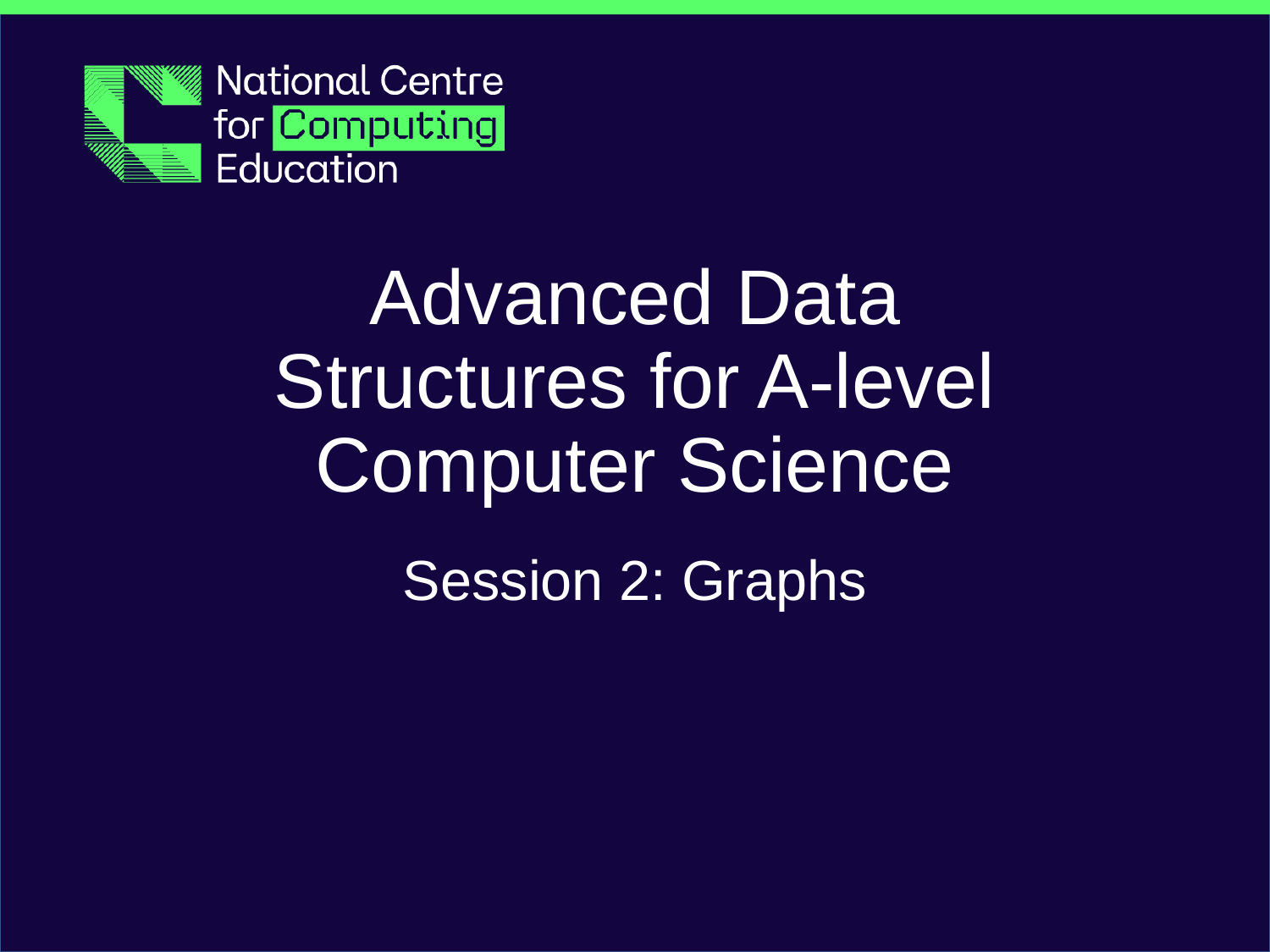

# Advanced Data Structures for A-level Computer Science
Session 2: Graphs